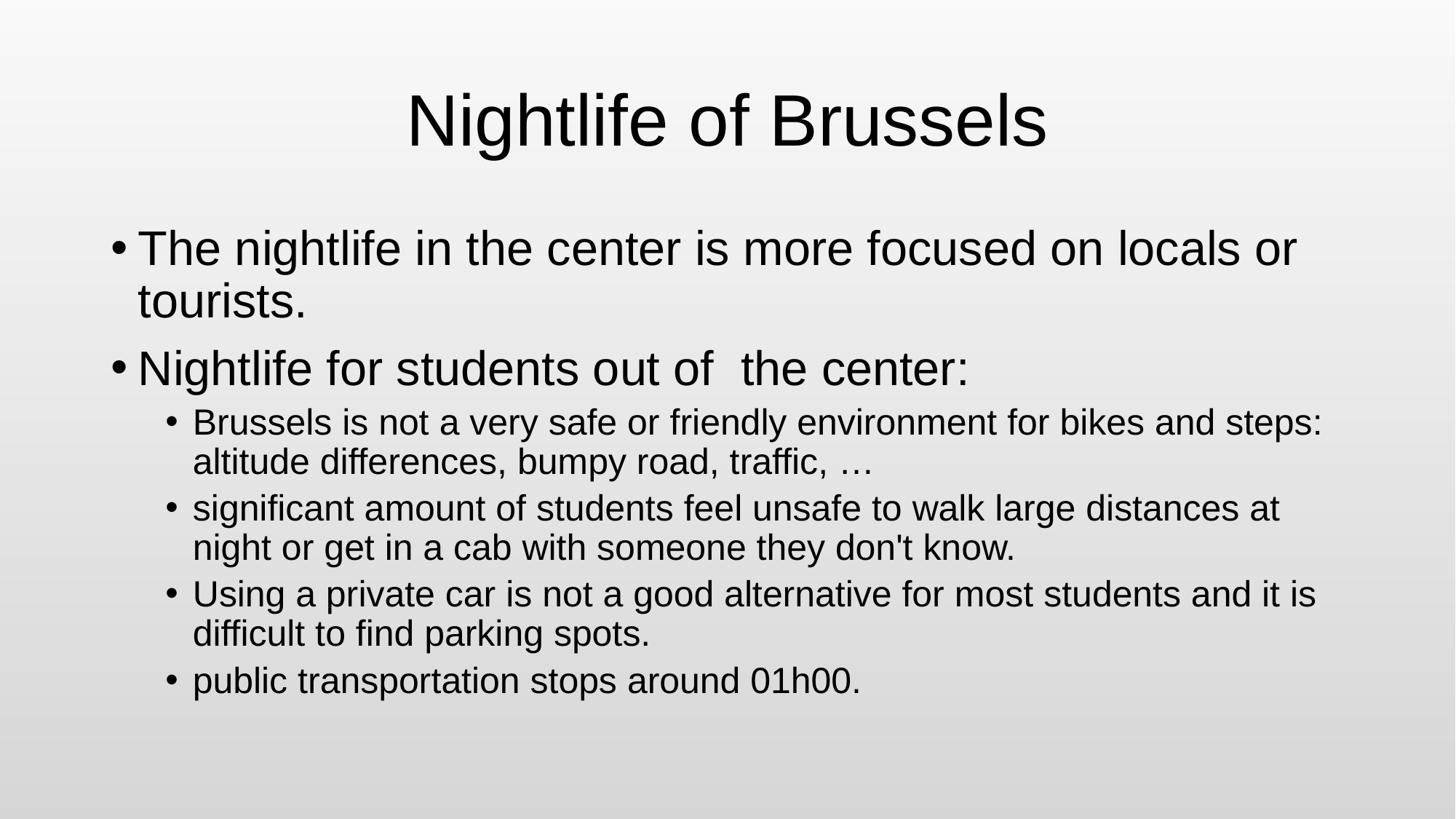

# Nightlife of Brussels
The nightlife in the center is more focused on locals or tourists.
Nightlife for students out of  the center:
Brussels is not a very safe or friendly environment for bikes and steps: altitude differences, bumpy road, traffic, …
significant amount of students feel unsafe to walk large distances at night or get in a cab with someone they don't know.
Using a private car is not a good alternative for most students and it is difficult to find parking spots.
public transportation stops around 01h00.